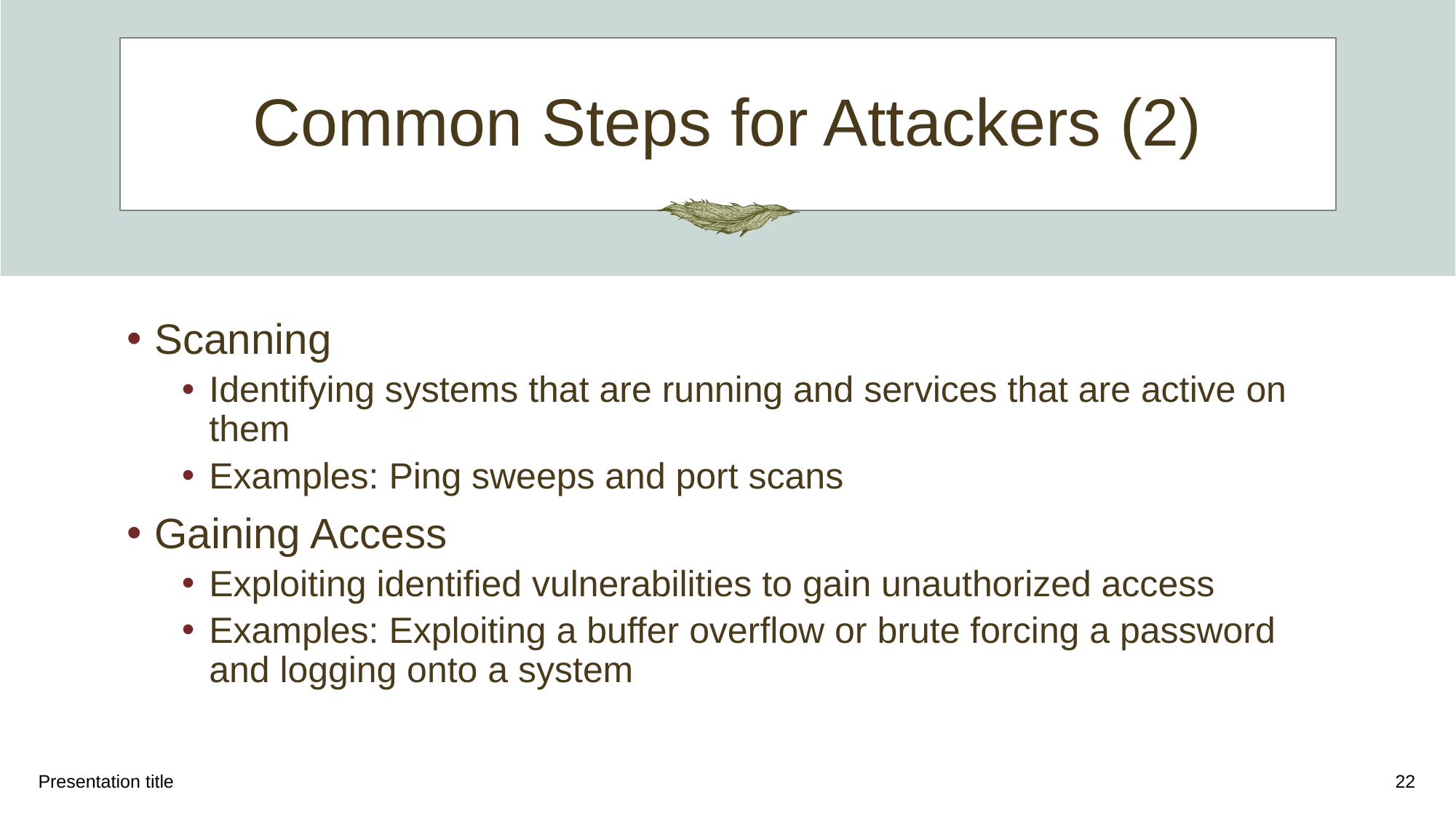

# Common Steps for Attackers (2)
Scanning
Identifying systems that are running and services that are active on them
Examples: Ping sweeps and port scans
Gaining Access
Exploiting identified vulnerabilities to gain unauthorized access
Examples: Exploiting a buffer overflow or brute forcing a password and logging onto a system
Presentation title
22